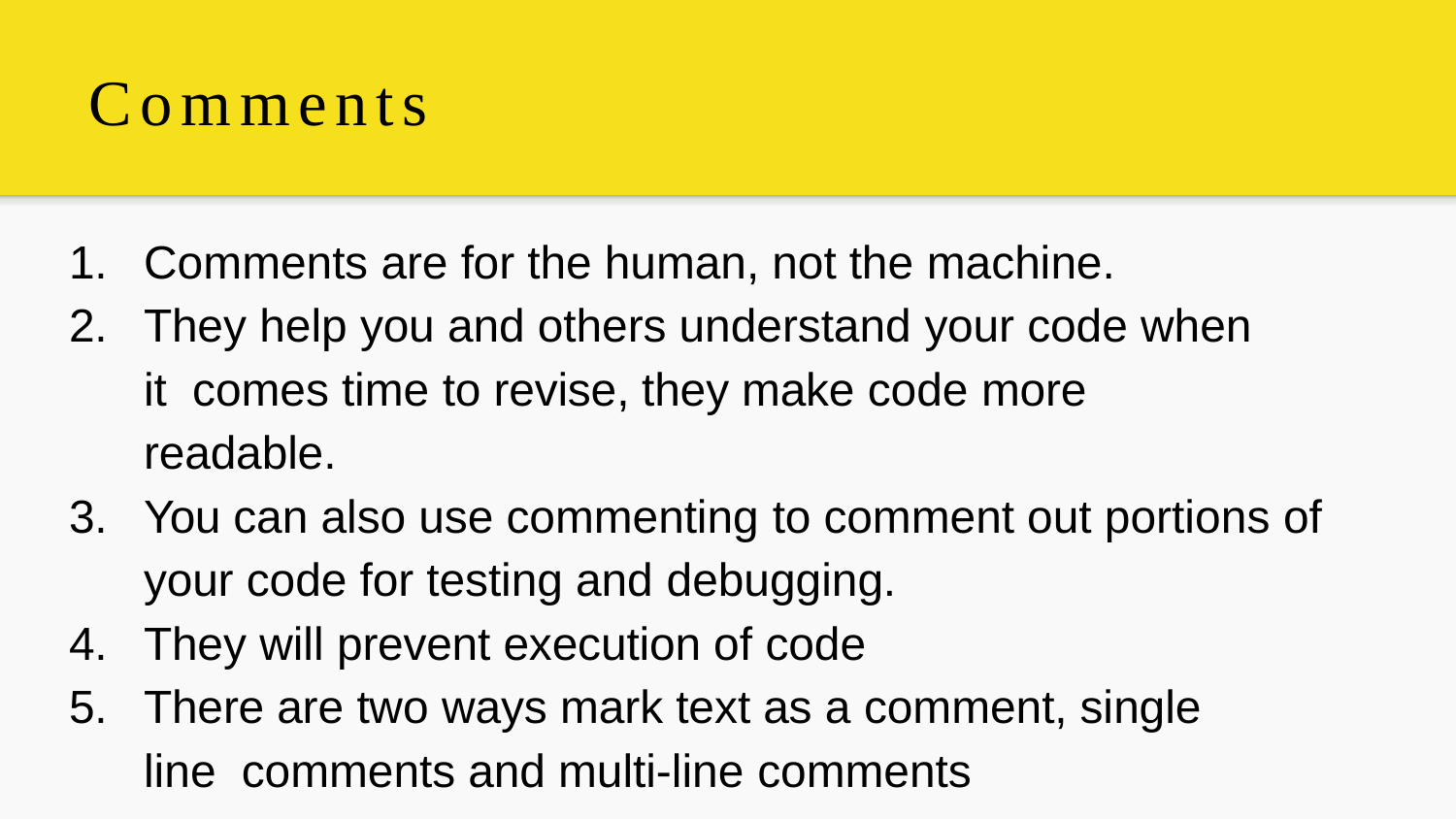

# Comments

Comments are for the human, not the machine.
They help you and others understand your code when it  comes time to revise, they make code more readable.
You can also use commenting to comment out portions of  your code for testing and debugging.
They will prevent execution of code
There are two ways mark text as a comment, single line  comments and multi-line comments